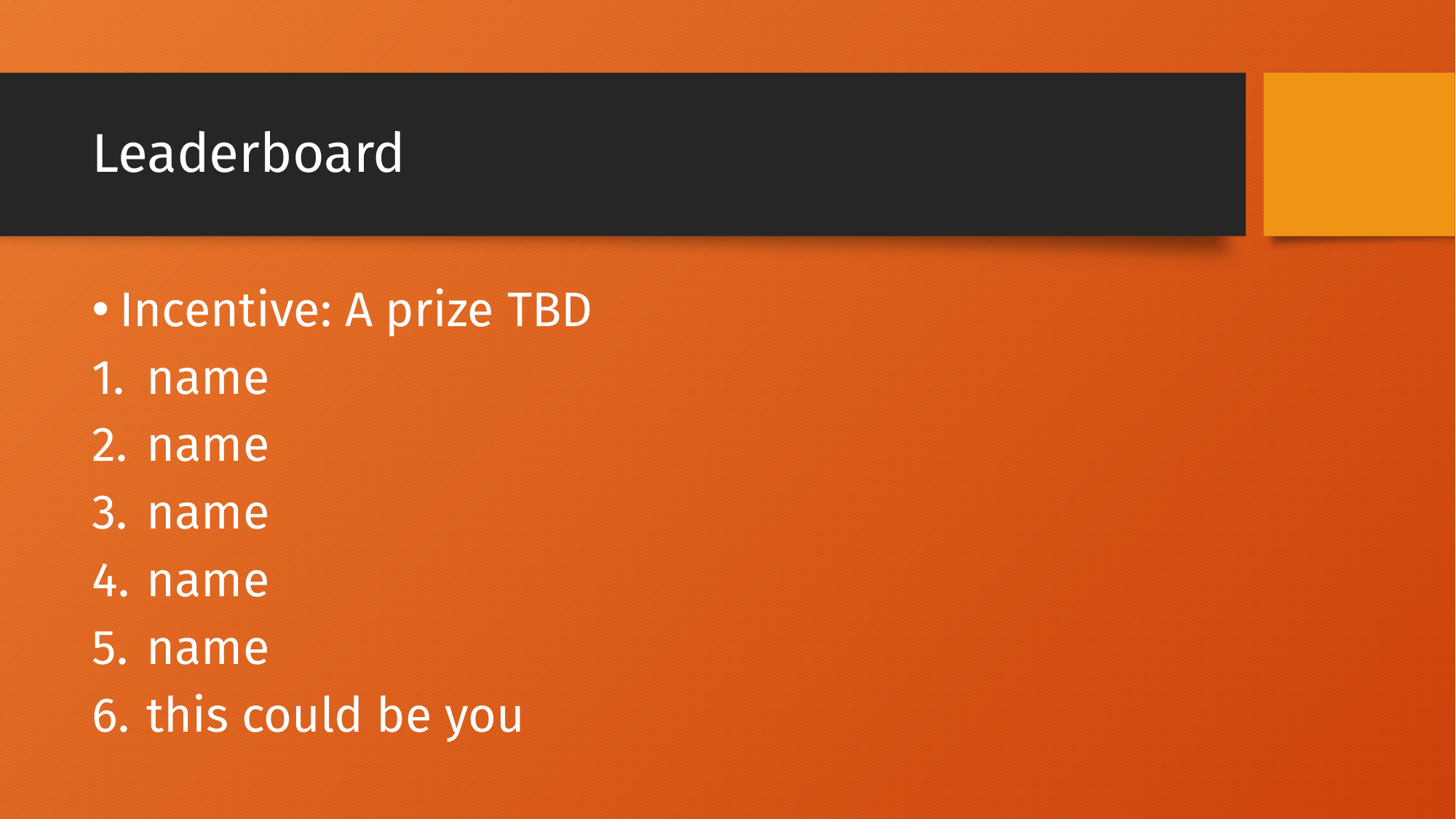

# Leaderboard
Incentive: A prize TBD
name
name
name
name
name
this could be you